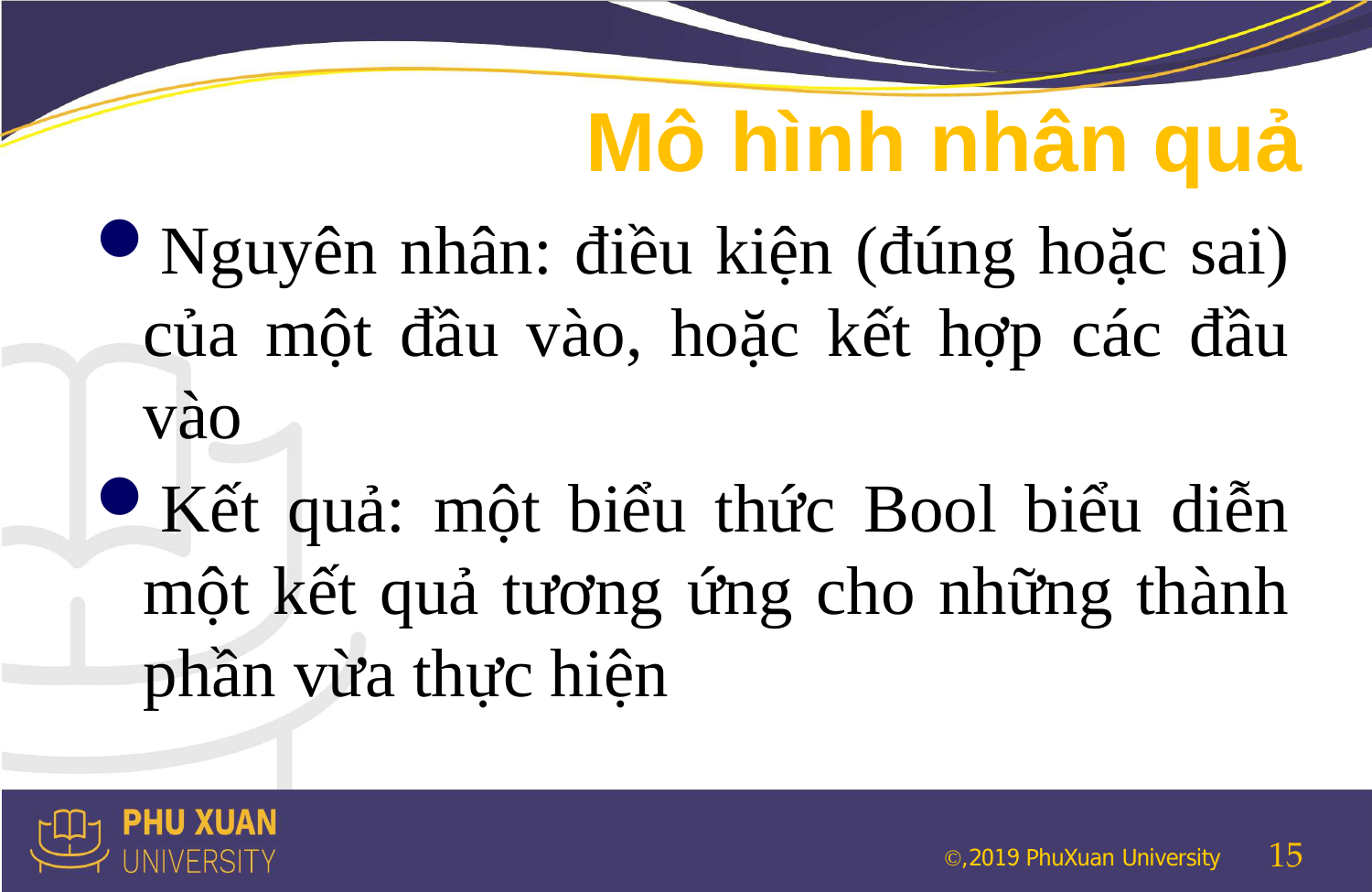

# Mô hình nhân quả
Nguyên nhân: điều kiện (đúng hoặc sai) của một đầu vào, hoặc kết hợp các đầu vào
Kết quả: một biểu thức Bool biểu diễn một kết quả tương ứng cho những thành phần vừa thực hiện
15